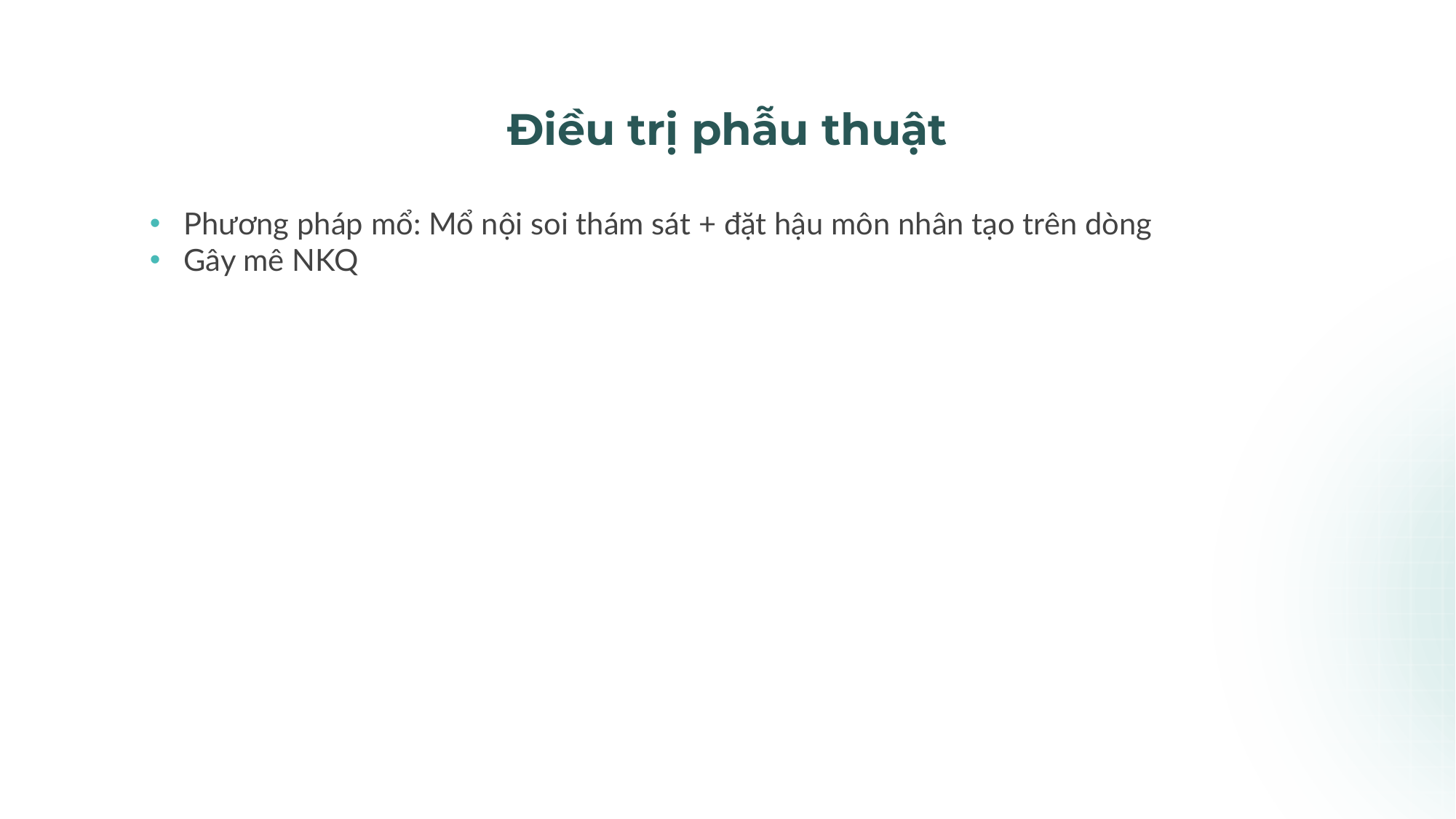

24
# Điều trị phẫu thuật
Phương pháp mổ: Mổ nội soi thám sát + đặt hậu môn nhân tạo trên dòng
Gây mê NKQ